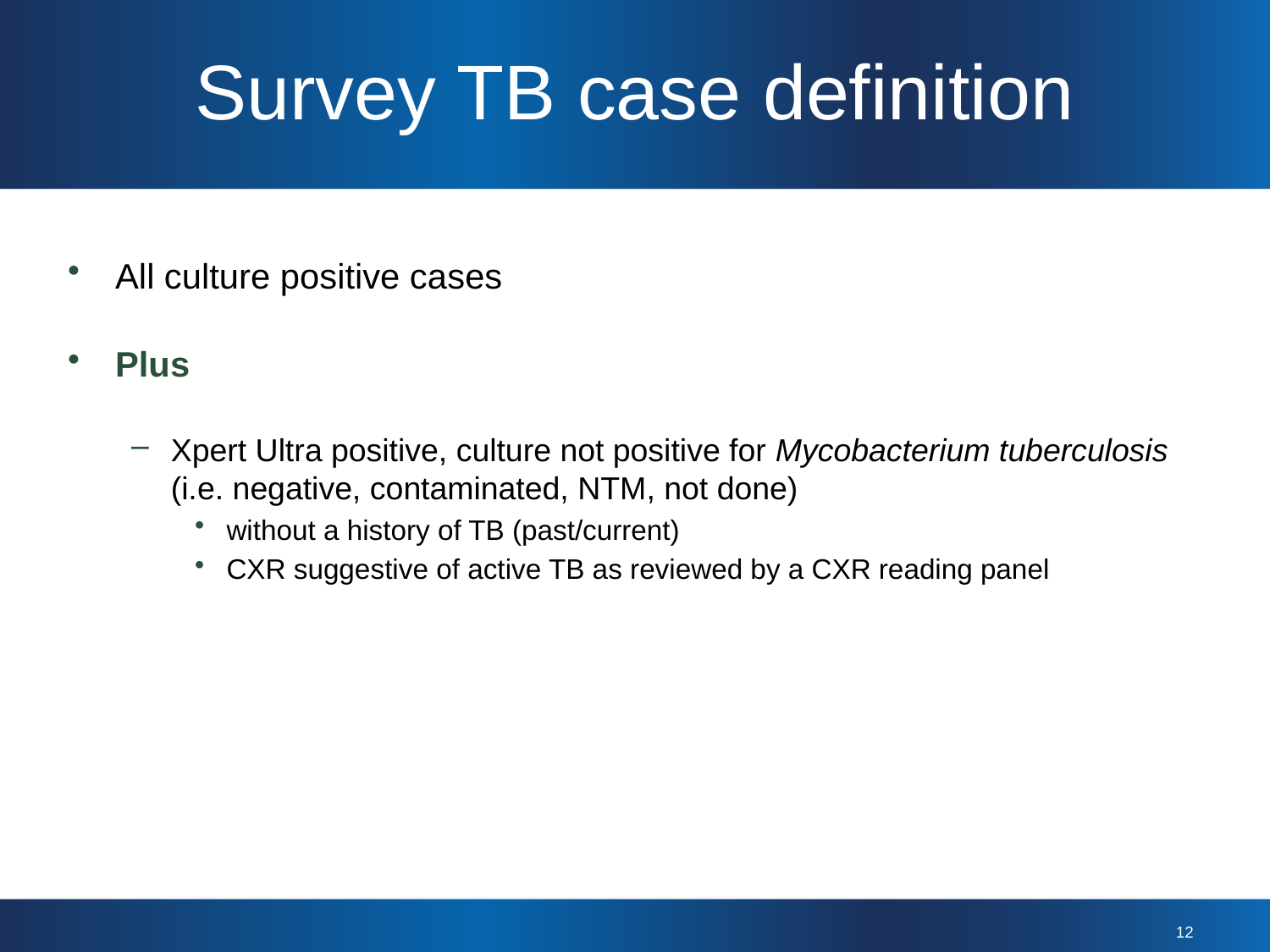

Survey TB case definition

All culture positive cases

Plus

Xpert Ultra positive, culture not positive for Mycobacterium tuberculosis (i.e. negative, contaminated, NTM, not done)
without a history of TB (past/current)
CXR suggestive of active TB as reviewed by a CXR reading panel

12